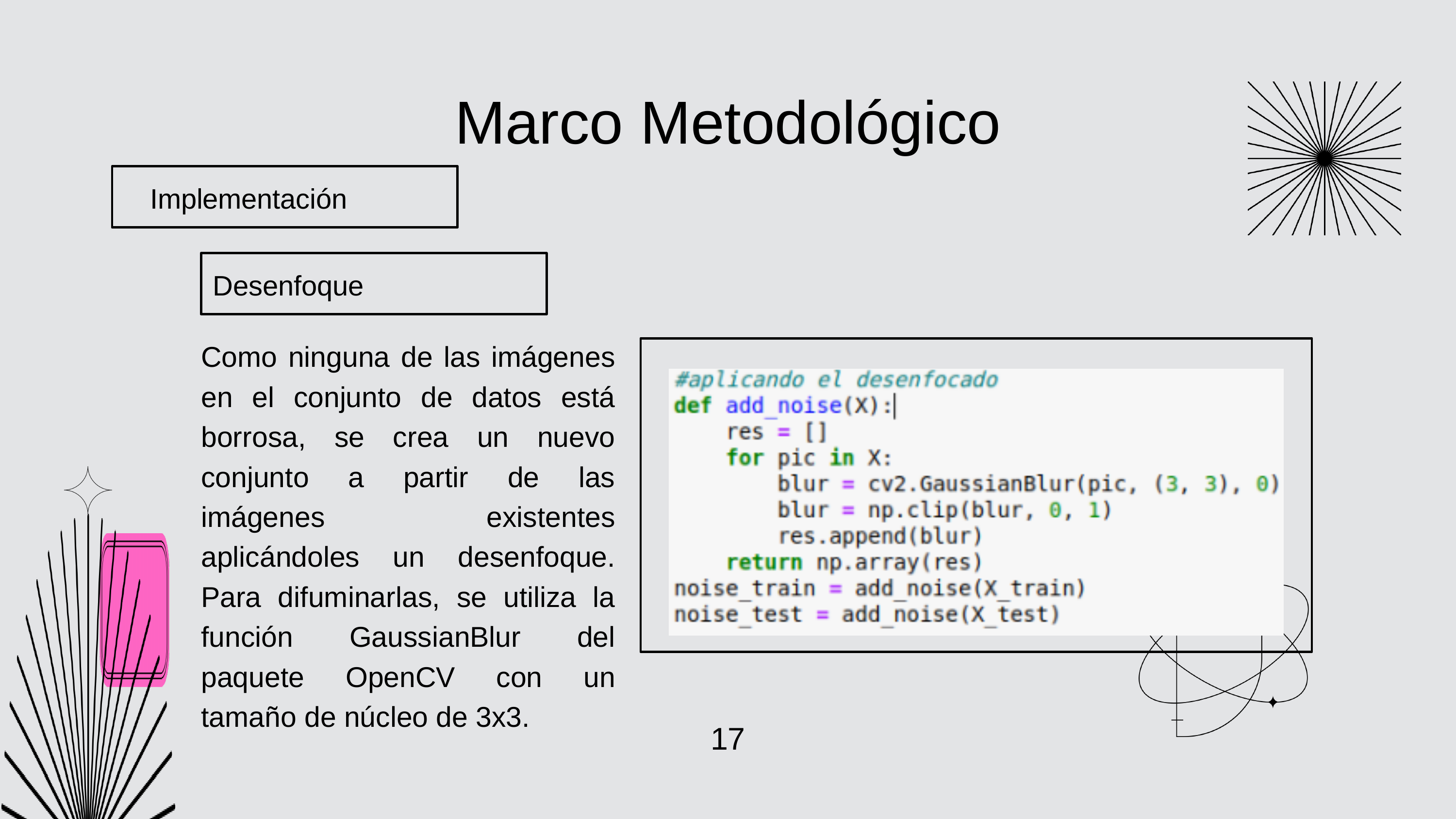

Marco Metodológico

Implementación

Desenfoque
Como ninguna de las imágenes en el conjunto de datos está borrosa, se crea un nuevo conjunto a partir de las imágenes existentes aplicándoles un desenfoque. Para difuminarlas, se utiliza la función GaussianBlur del paquete OpenCV con un tamaño de núcleo de 3x3.

17